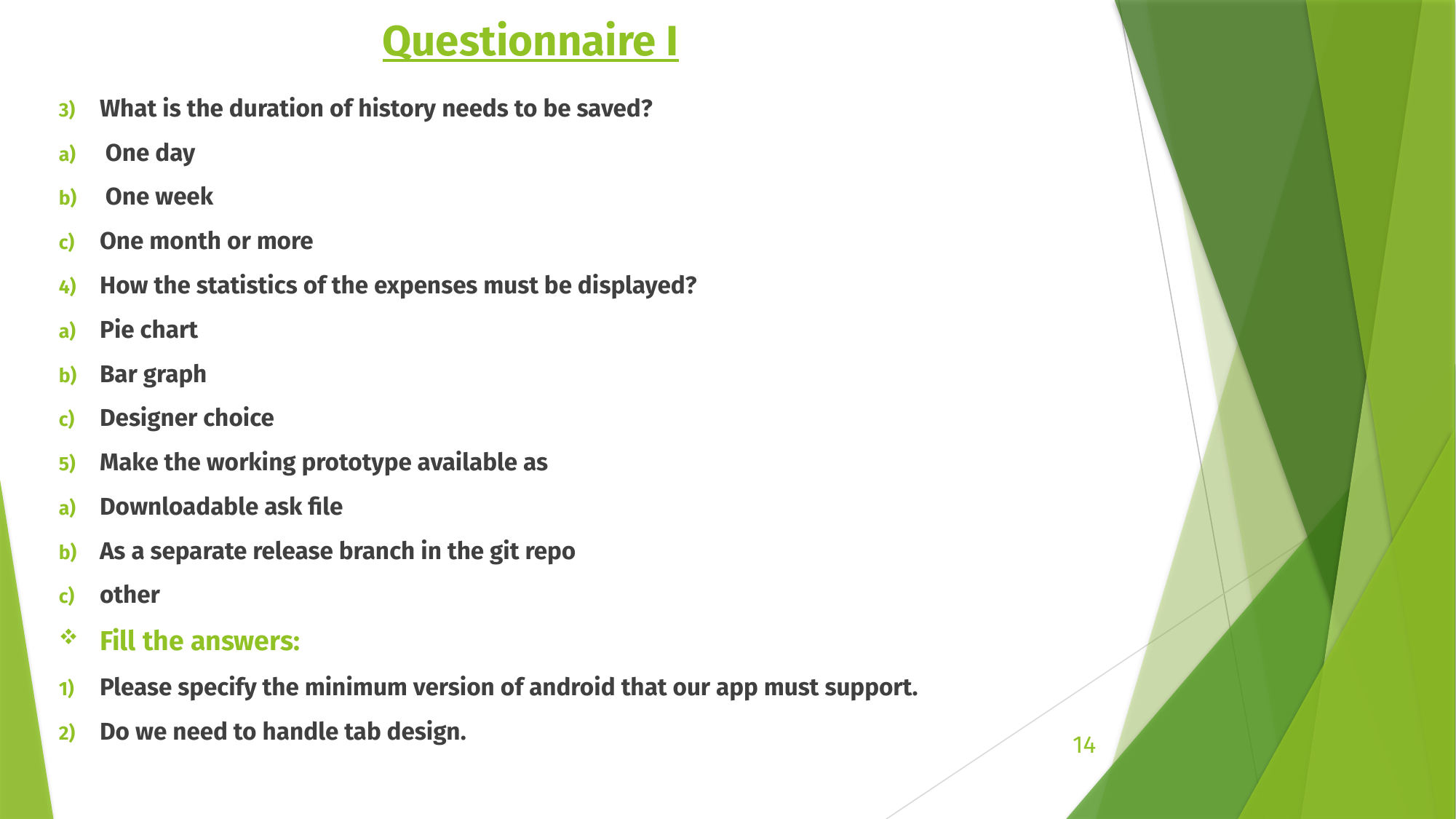

# Questionnaire I
What is the duration of history needs to be saved?
 One day
 One week
One month or more
How the statistics of the expenses must be displayed?
Pie chart
Bar graph
Designer choice
Make the working prototype available as
Downloadable ask file
As a separate release branch in the git repo
other
Fill the answers:
Please specify the minimum version of android that our app must support.
Do we need to handle tab design.

14